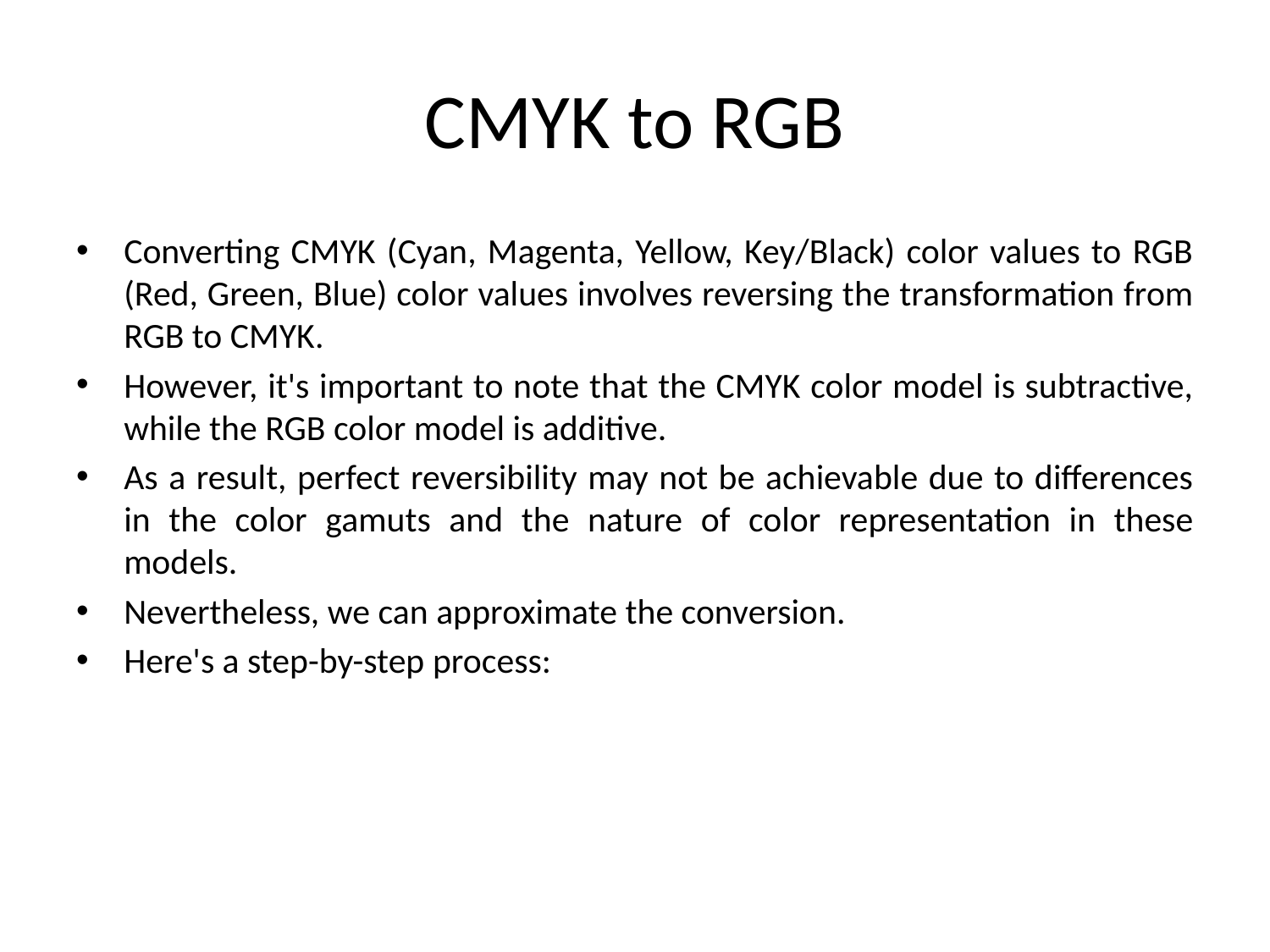

# CMYK to RGB
Converting CMYK (Cyan, Magenta, Yellow, Key/Black) color values to RGB (Red, Green, Blue) color values involves reversing the transformation from RGB to CMYK.
However, it's important to note that the CMYK color model is subtractive, while the RGB color model is additive.
As a result, perfect reversibility may not be achievable due to differences in the color gamuts and the nature of color representation in these models.
Nevertheless, we can approximate the conversion.
Here's a step-by-step process: